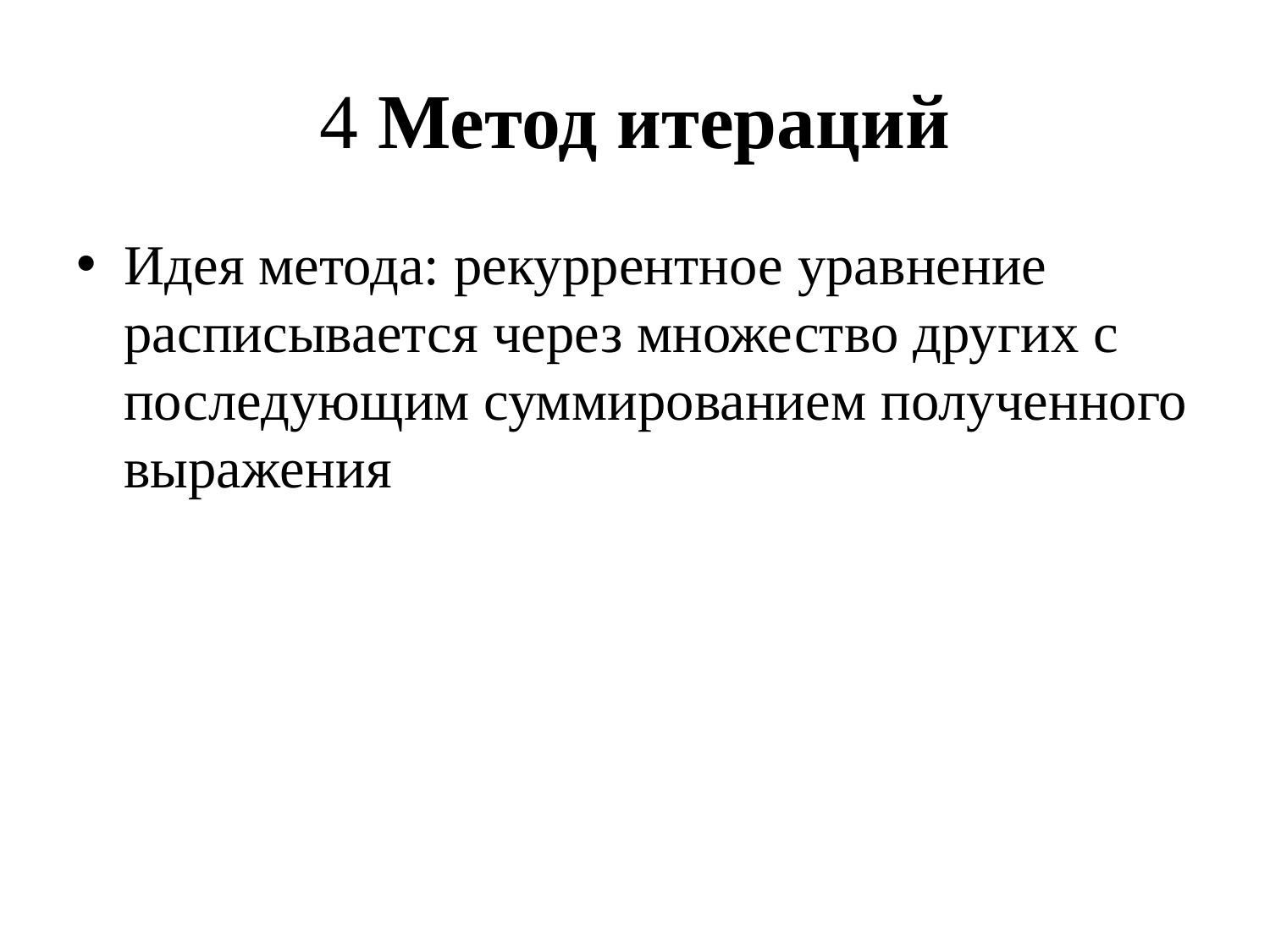

# 4 Метод итераций
Идея метода: рекуррентное уравнение расписывается через множество других с последующим суммированием полученного выражения